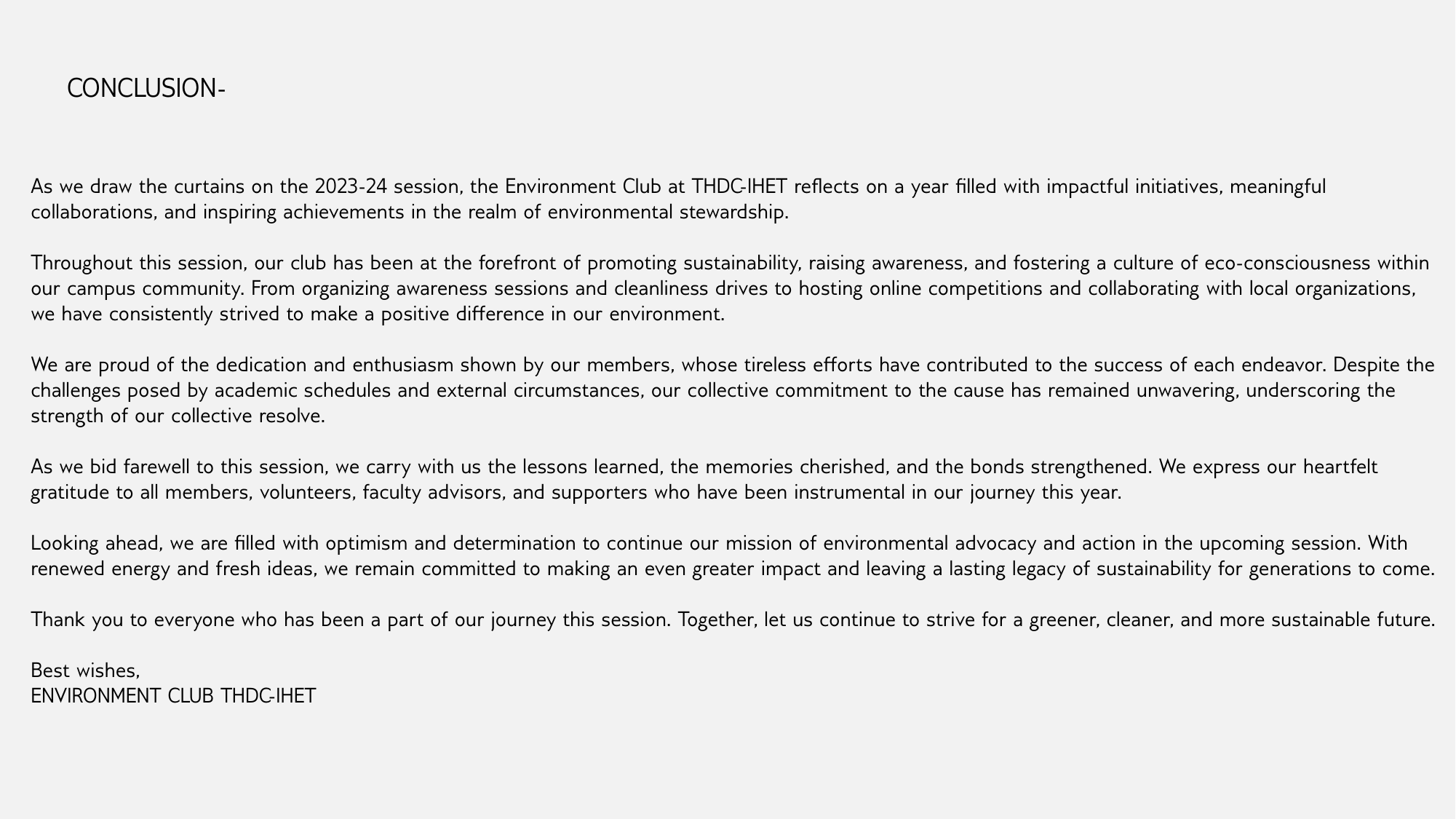

CONCLUSION-

As we draw the curtains on the 2023-24 session, the Environment Club at THDC-IHET reflects on a year filled with impactful initiatives, meaningful collaborations, and inspiring achievements in the realm of environmental stewardship.

Throughout this session, our club has been at the forefront of promoting sustainability, raising awareness, and fostering a culture of eco-consciousness within our campus community. From organizing awareness sessions and cleanliness drives to hosting online competitions and collaborating with local organizations, we have consistently strived to make a positive difference in our environment.

We are proud of the dedication and enthusiasm shown by our members, whose tireless efforts have contributed to the success of each endeavor. Despite the challenges posed by academic schedules and external circumstances, our collective commitment to the cause has remained unwavering, underscoring the strength of our collective resolve.

As we bid farewell to this session, we carry with us the lessons learned, the memories cherished, and the bonds strengthened. We express our heartfelt gratitude to all members, volunteers, faculty advisors, and supporters who have been instrumental in our journey this year.

Looking ahead, we are filled with optimism and determination to continue our mission of environmental advocacy and action in the upcoming session. With renewed energy and fresh ideas, we remain committed to making an even greater impact and leaving a lasting legacy of sustainability for generations to come.

Thank you to everyone who has been a part of our journey this session. Together, let us continue to strive for a greener, cleaner, and more sustainable future.

Best wishes,
ENVIRONMENT CLUB THDC-IHET